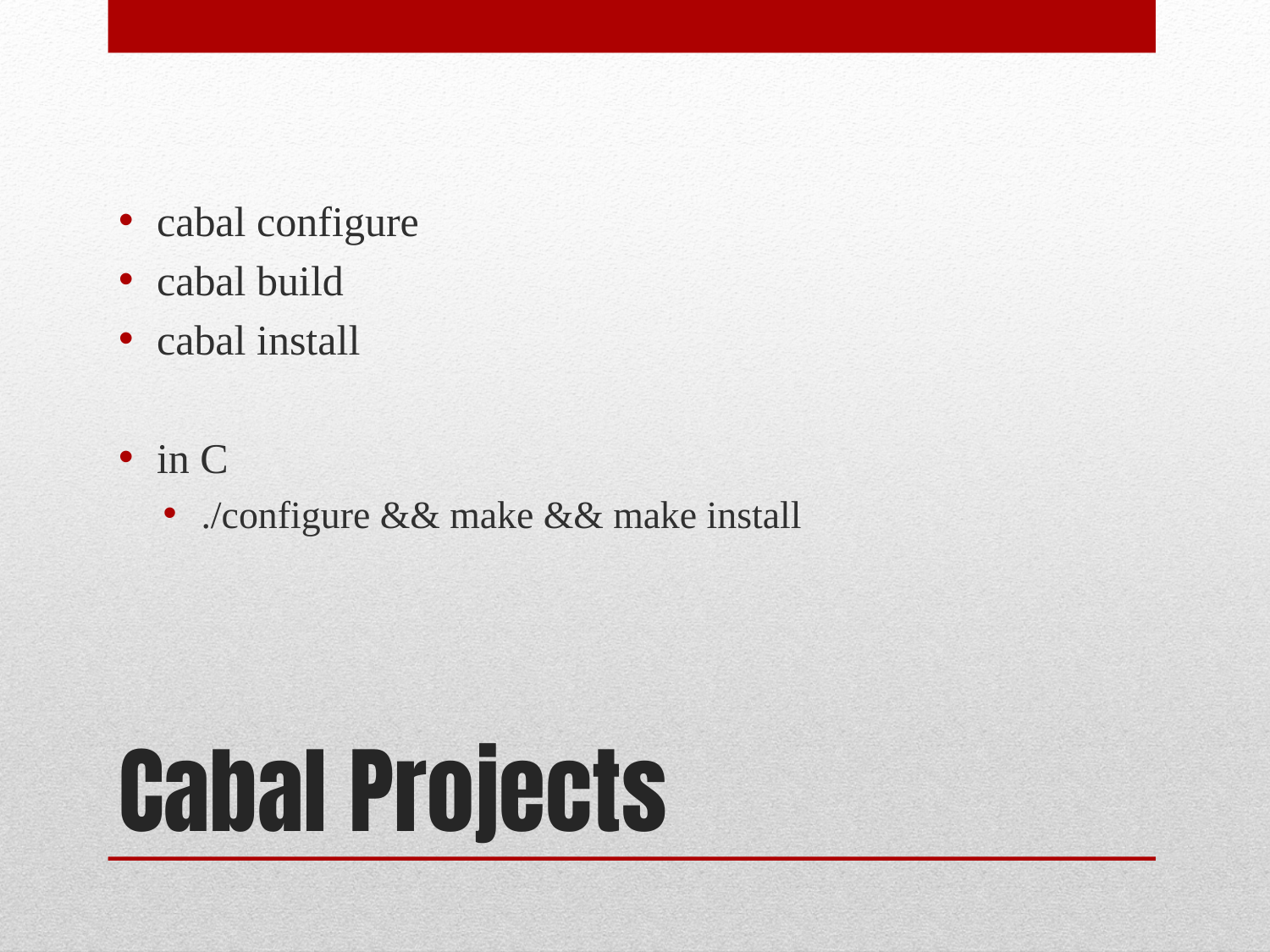

cabal configure
cabal build
cabal install

in C
./configure && make && make install
# Cabal Projects